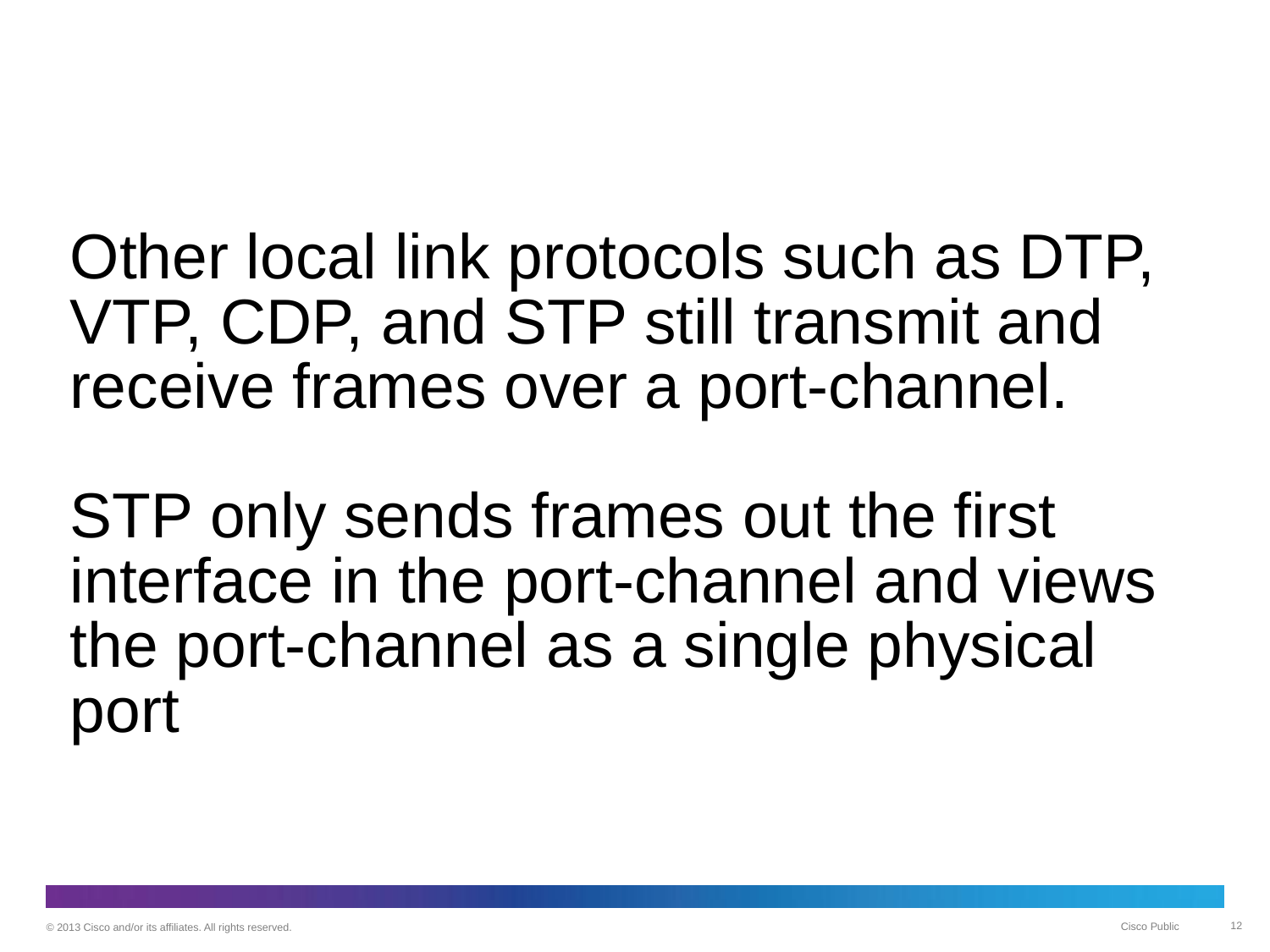

# Other local link protocols such as DTP, VTP, CDP, and STP still transmit and receive frames over a port-channel. STP only sends frames out the first interface in the port-channel and views the port-channel as a single physical port